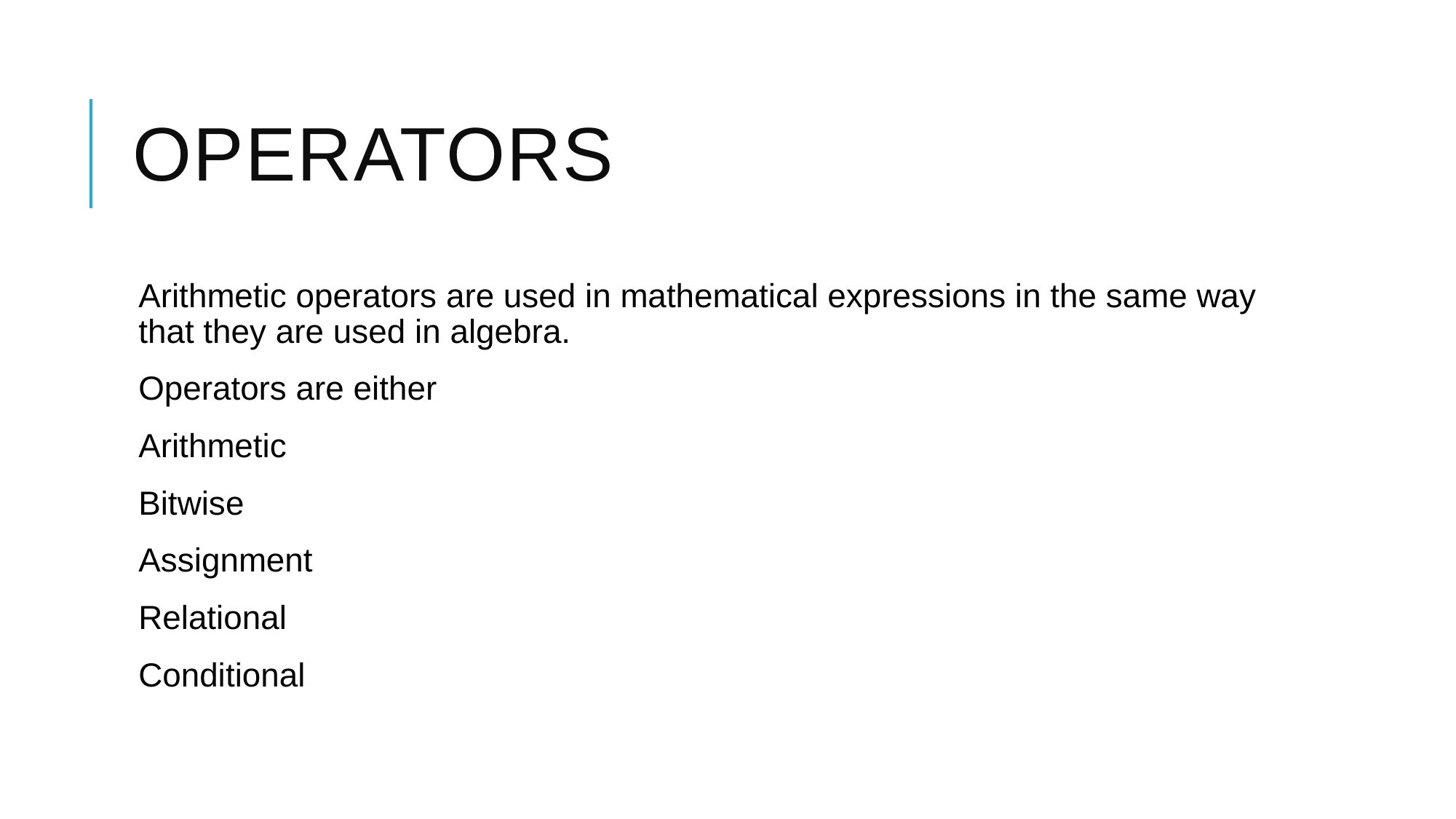

# Operators
Arithmetic operators are used in mathematical expressions in the same way that they are used in algebra.
Operators are either
Arithmetic
Bitwise
Assignment
Relational
Conditional